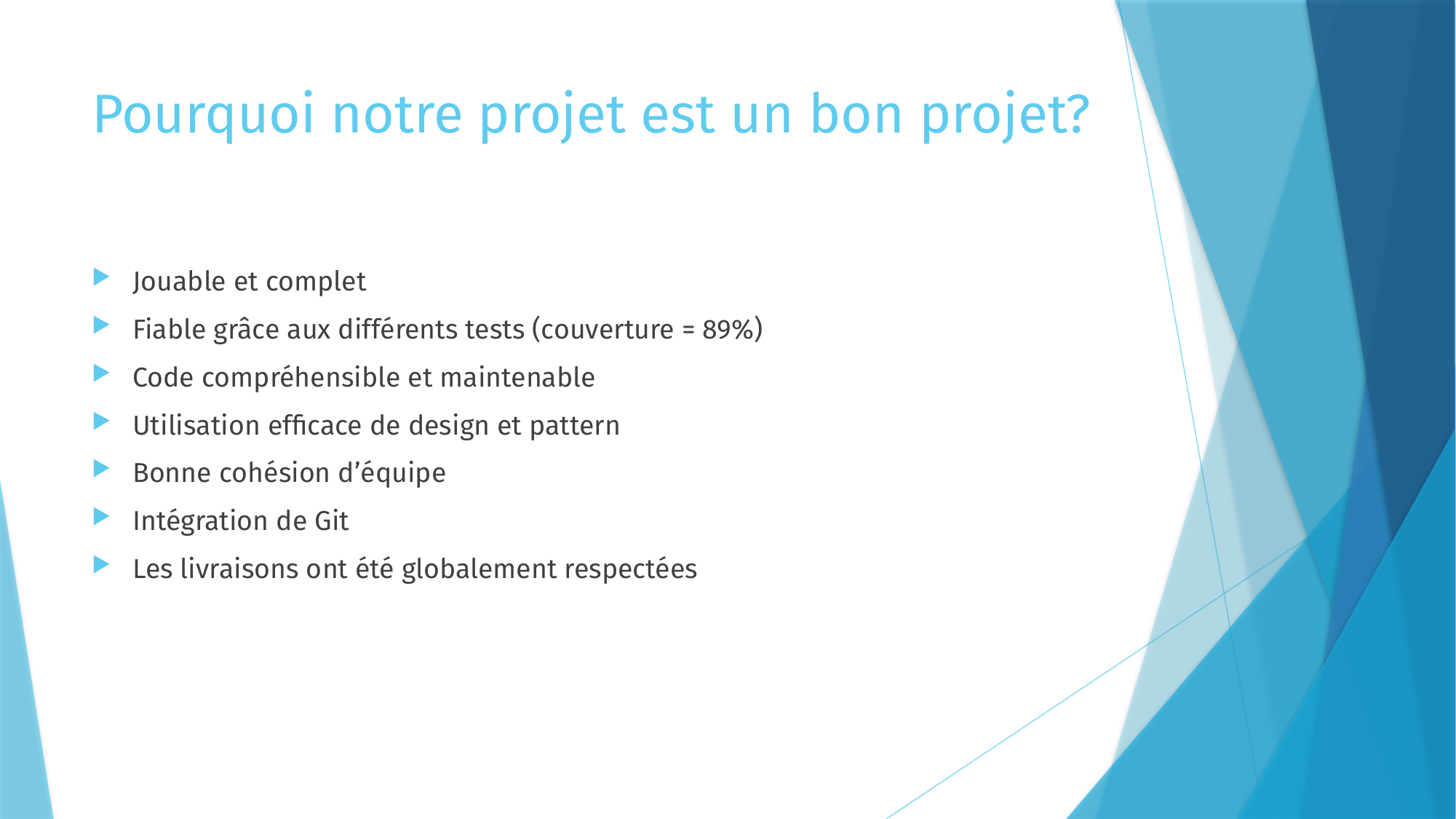

# Pourquoi notre projet est un bon projet?
Jouable et complet
Fiable grâce aux différents tests (couverture = 89%)
Code compréhensible et maintenable
Utilisation efficace de design et pattern
Bonne cohésion d’équipe
Intégration de Git
Les livraisons ont été globalement respectées